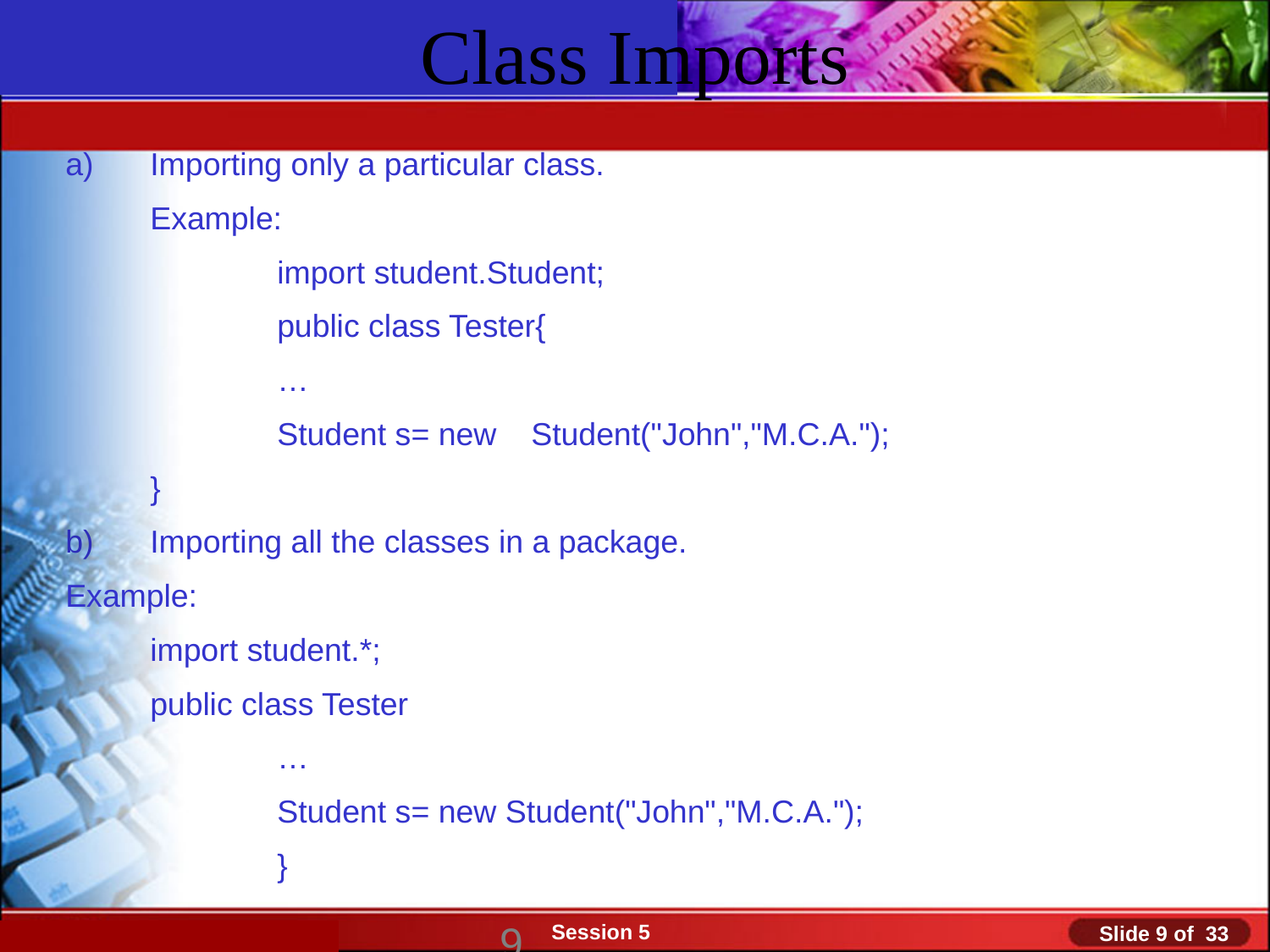

# Class Imports
Importing only a particular class.
	Example:
		import student.Student;
		public class Tester{
		…
		Student s= new 	Student("John","M.C.A.");
	}
Importing all the classes in a package.
Example:
	import student.*;
	public class Tester
		…
		Student s= new Student("John","M.C.A.");
		}
9